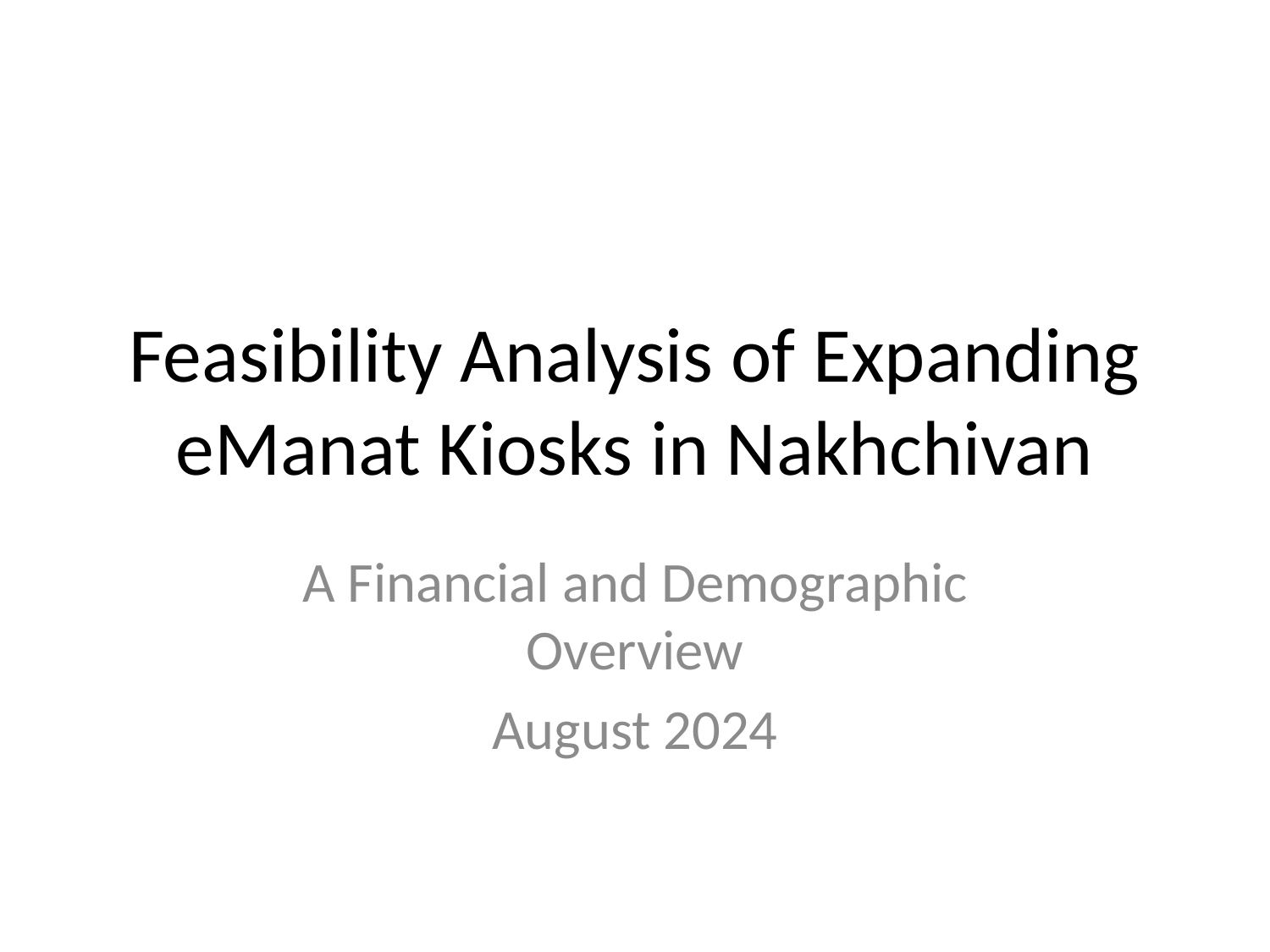

# Feasibility Analysis of Expanding eManat Kiosks in Nakhchivan
A Financial and Demographic Overview
August 2024